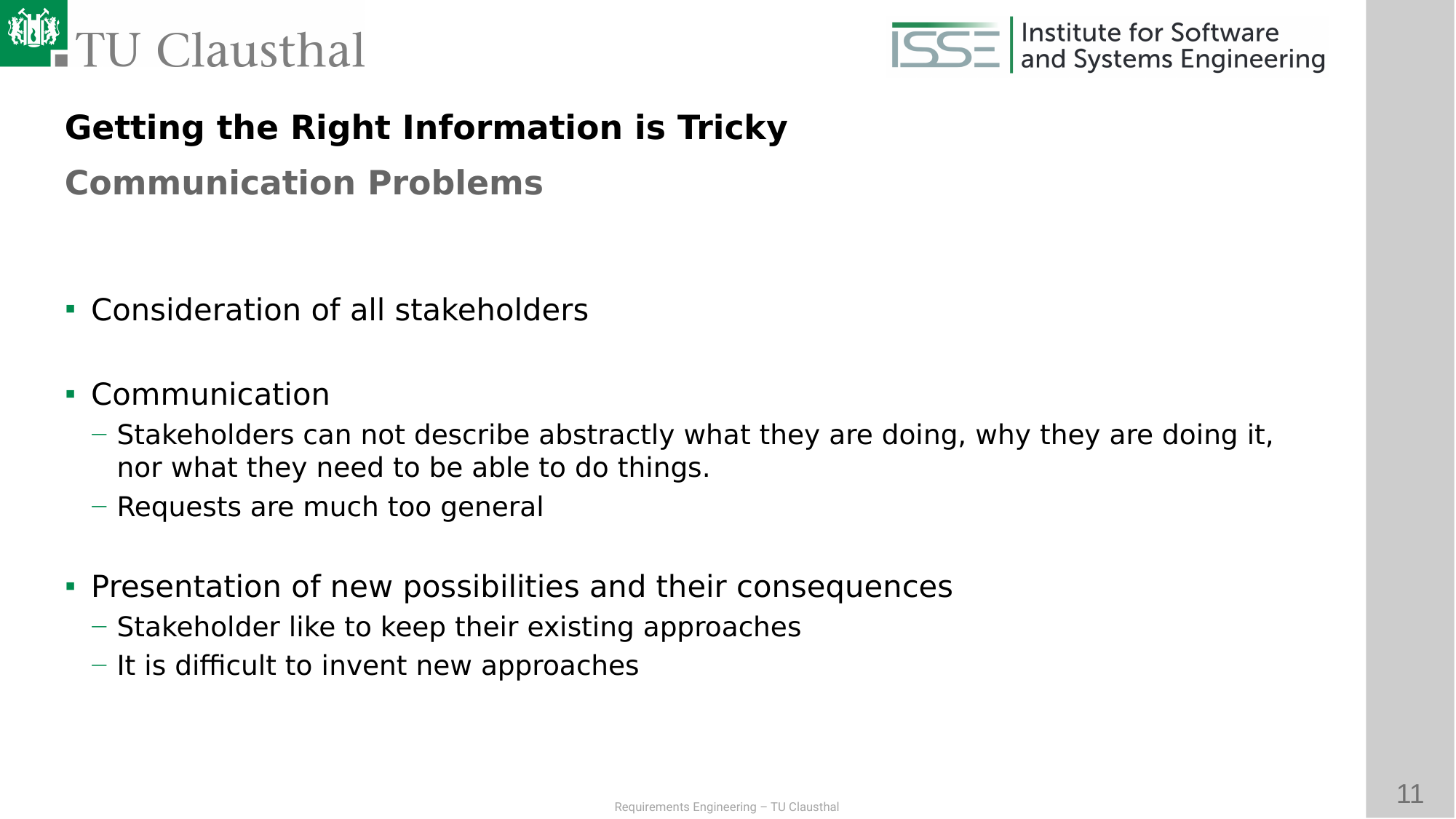

Getting the Right Information is Tricky
Communication Problems

Consideration of all stakeholders

Communication
Stakeholders can not describe abstractly what they are doing, why they are doing it, nor what they need to be able to do things.
Requests are much too general

Presentation of new possibilities and their consequences
Stakeholder like to keep their existing approaches
It is difficult to invent new approaches